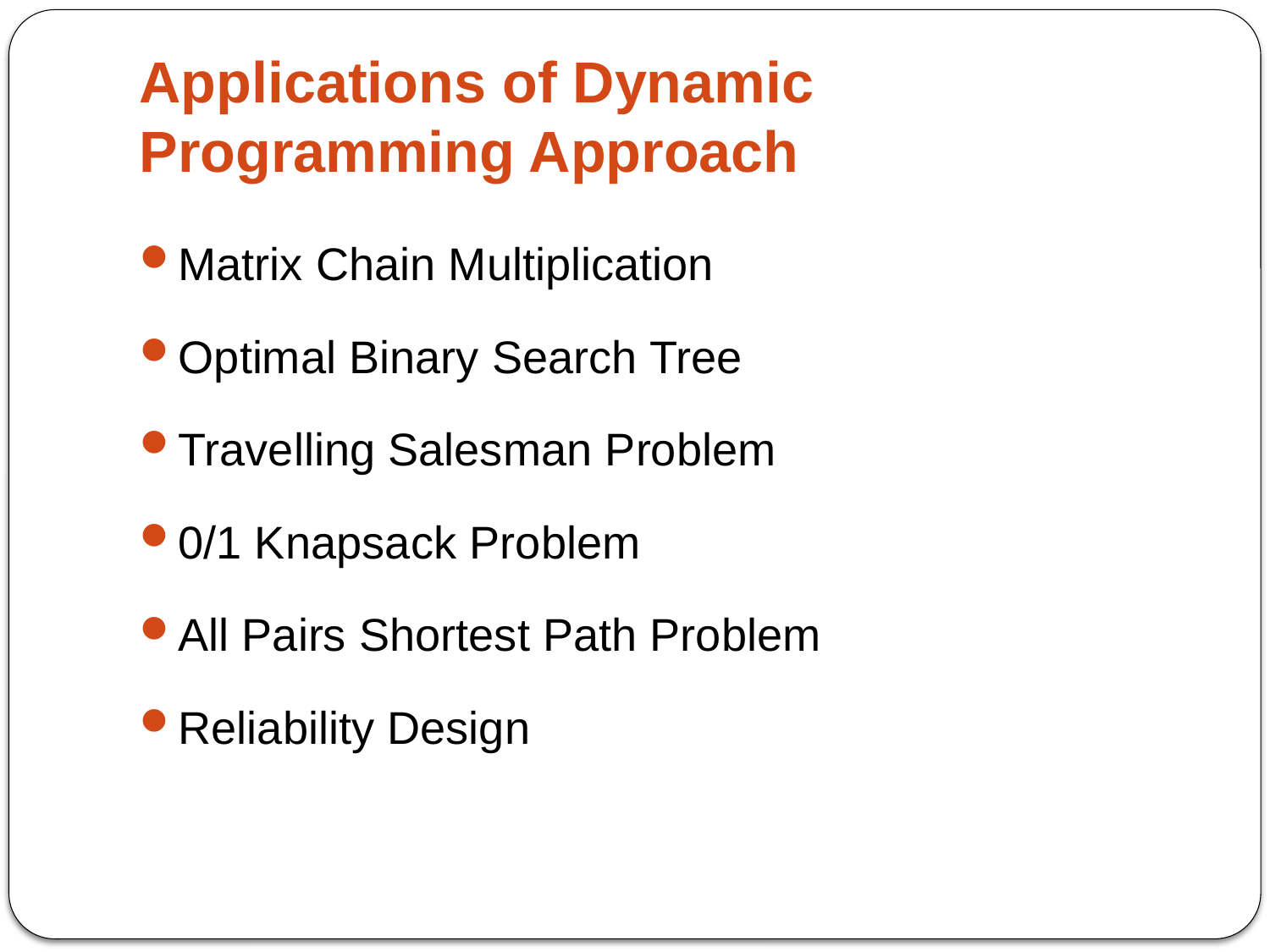

# Applications of Dynamic Programming Approach
Matrix Chain Multiplication
Optimal Binary Search Tree
Travelling Salesman Problem
0/1 Knapsack Problem
All Pairs Shortest Path Problem
Reliability Design